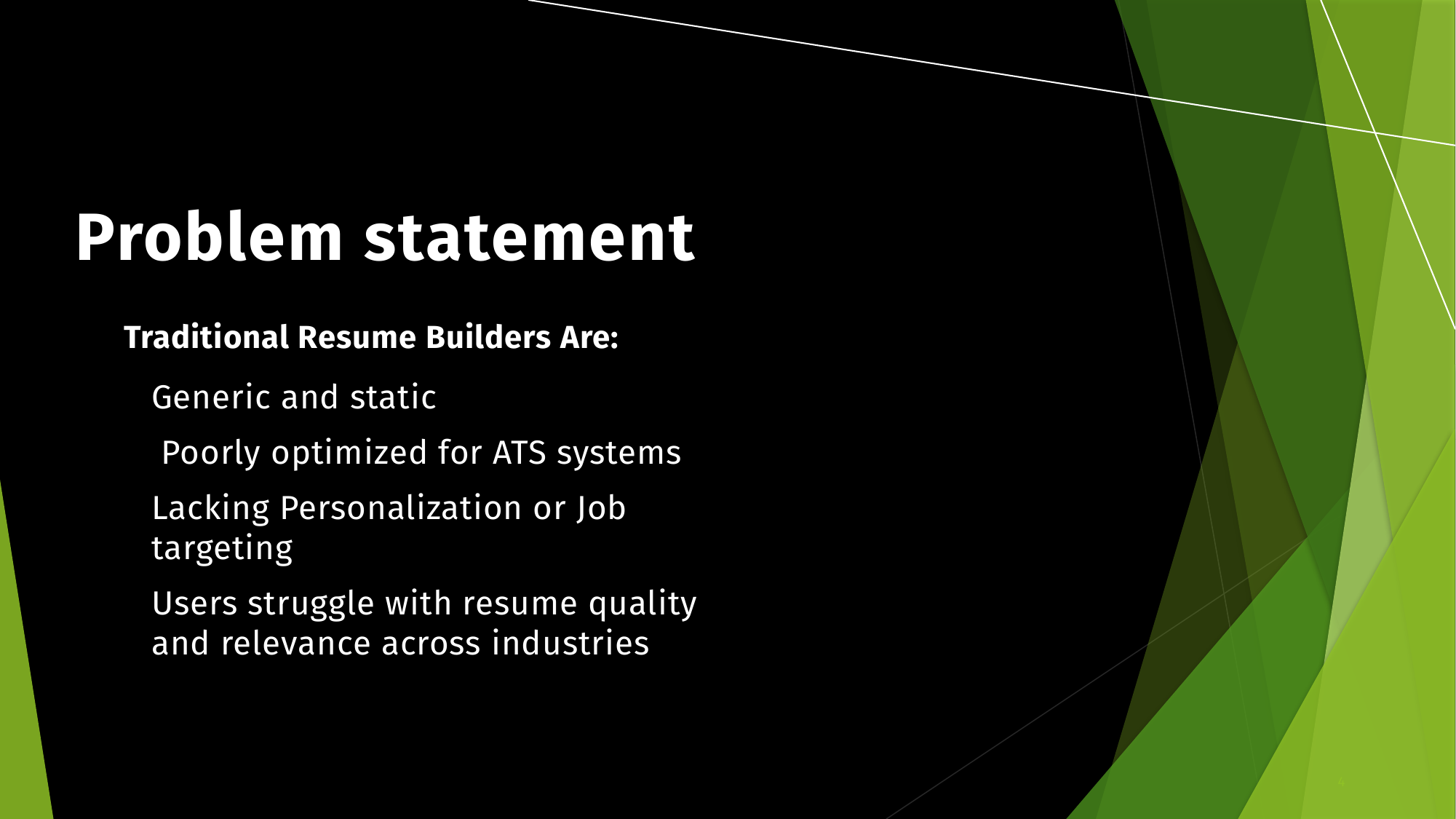

# Problem statement
Traditional Resume Builders Are:
Generic and static
 Poorly optimized for ATS systems
Lacking Personalization or Job targeting
Users struggle with resume quality and relevance across industries
4